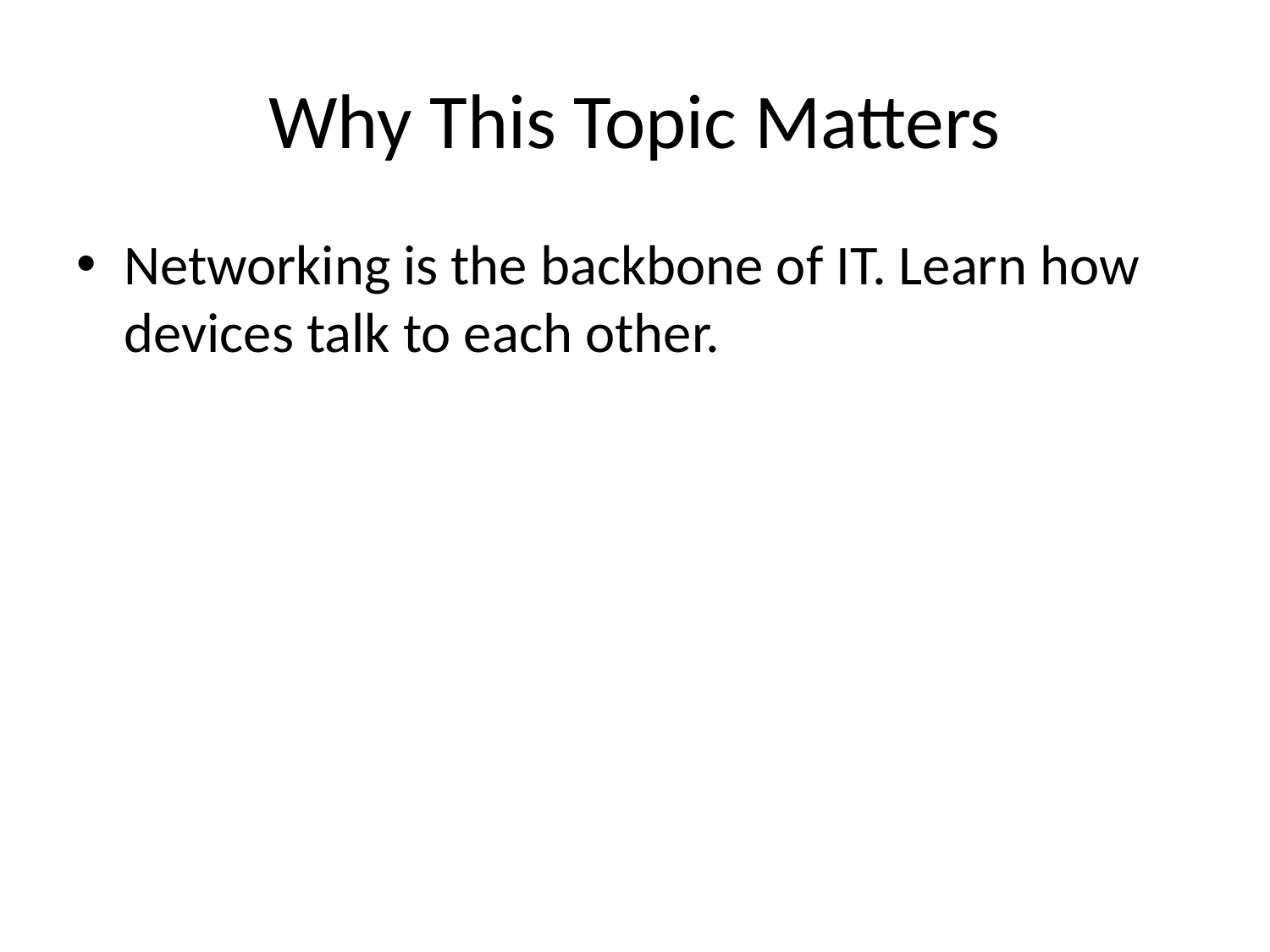

# Why This Topic Matters
Networking is the backbone of IT. Learn how devices talk to each other.